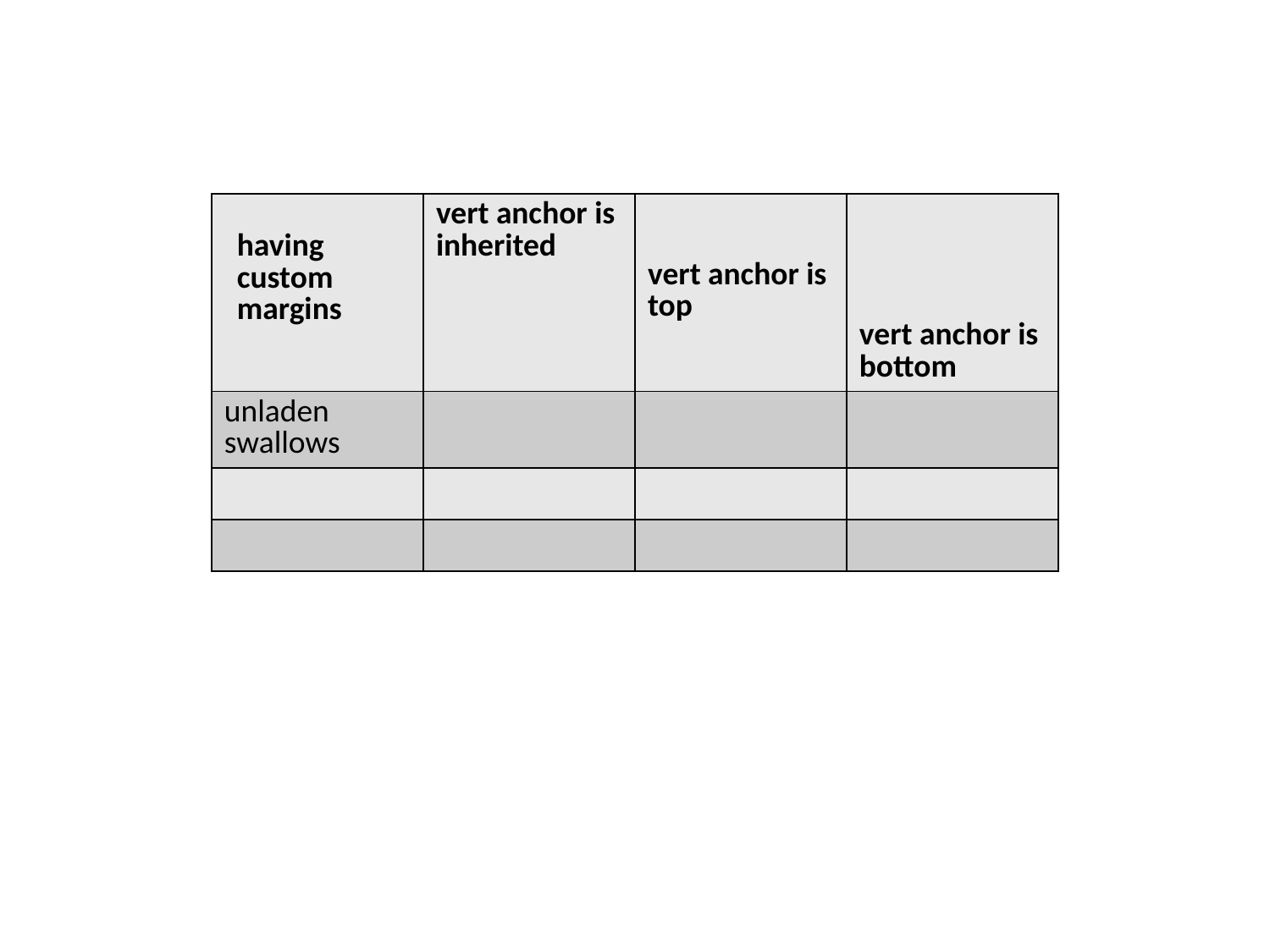

| having custom margins | vert anchor is inherited | vert anchor is top | vert anchor is bottom |
| --- | --- | --- | --- |
| unladen swallows |  |  |  |
|  |  |  |  |
|  |  |  |  |